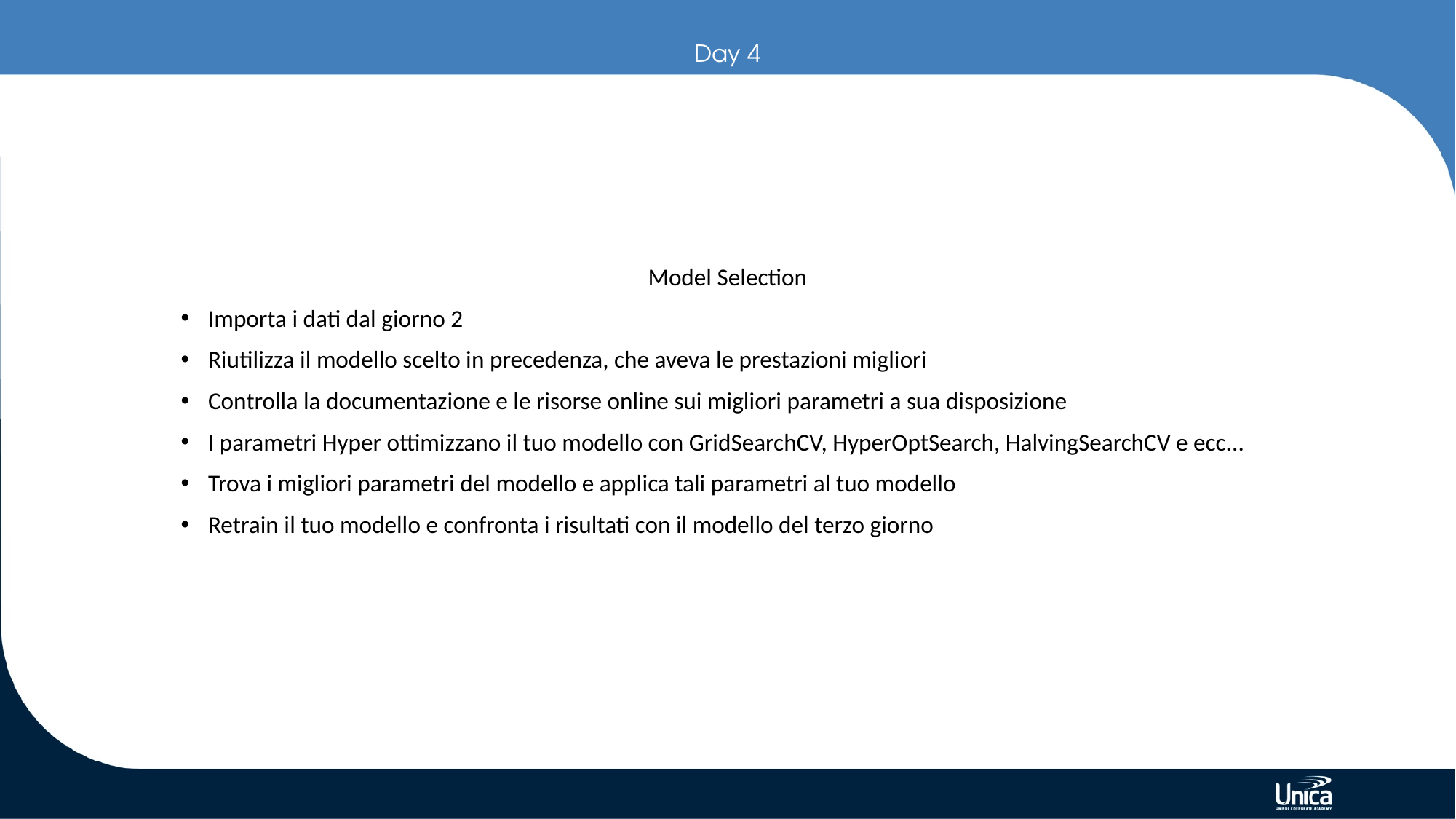

# Day 4
Model Selection
Importa i dati dal giorno 2
Riutilizza il modello scelto in precedenza, che aveva le prestazioni migliori
Controlla la documentazione e le risorse online sui migliori parametri a sua disposizione
I parametri Hyper ottimizzano il tuo modello con GridSearchCV, HyperOptSearch, HalvingSearchCV e ecc...
Trova i migliori parametri del modello e applica tali parametri al tuo modello
Retrain il tuo modello e confronta i risultati con il modello del terzo giorno